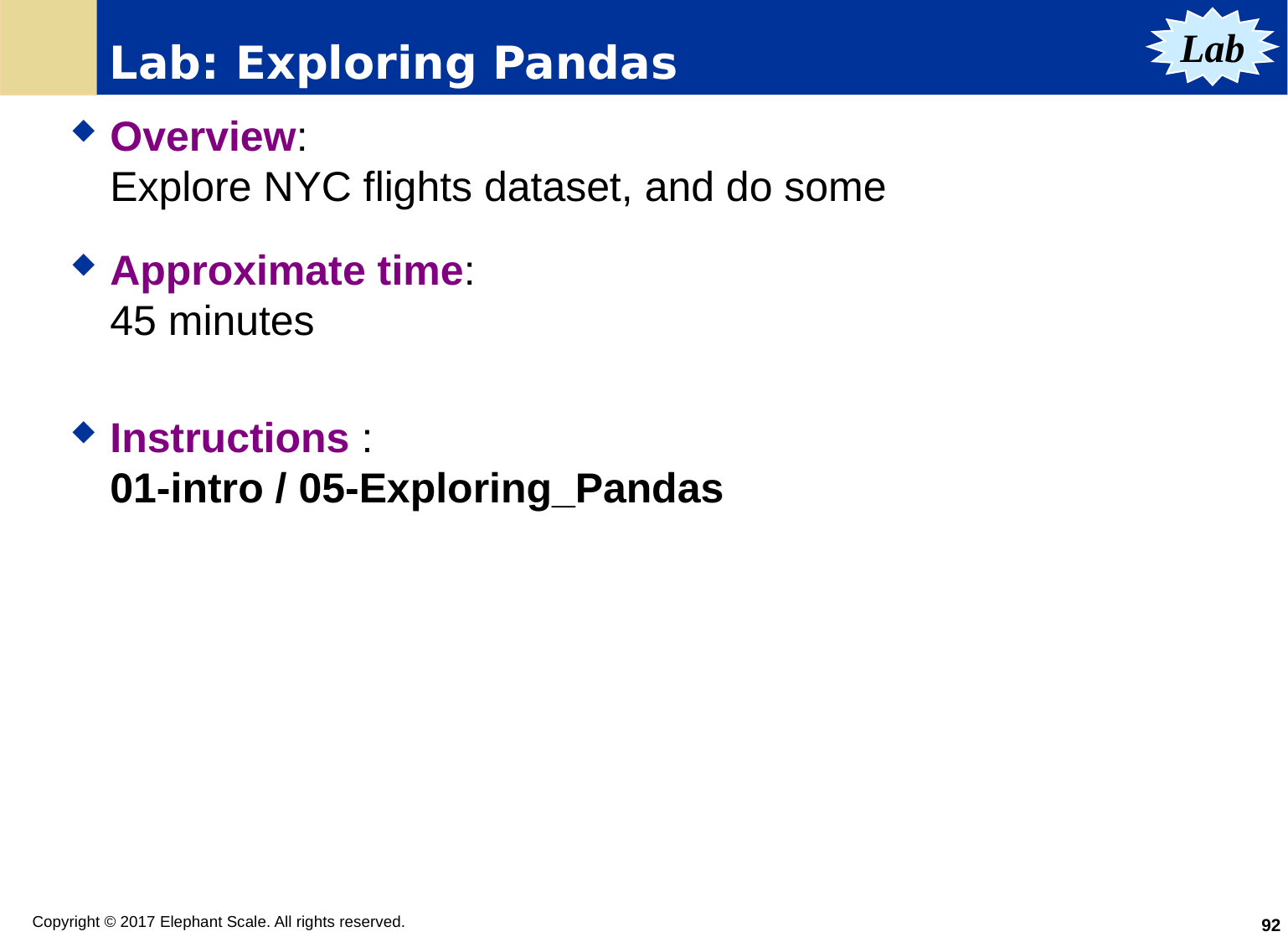

# Lab: Exploring Pandas
Lab
Overview:
Explore NYC flights dataset, and do some

Approximate time:
45 minutes

Instructions :
01-intro / 05-Exploring_Pandas

92
Copyright © 2017 Elephant Scale. All rights reserved.